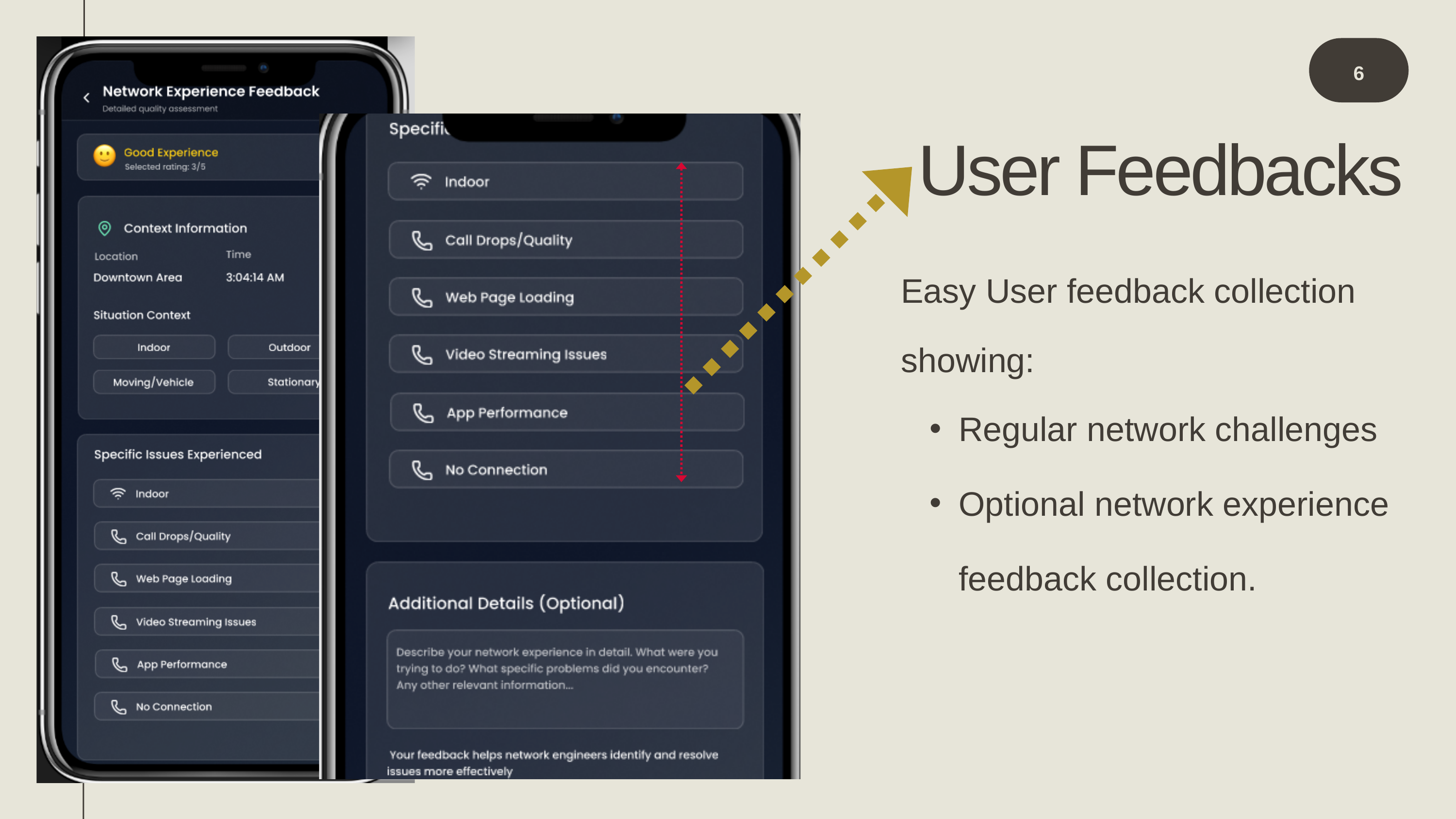

6

User Feedbacks

Easy User feedback collection showing:
Regular network challenges
Optional network experience feedback collection.